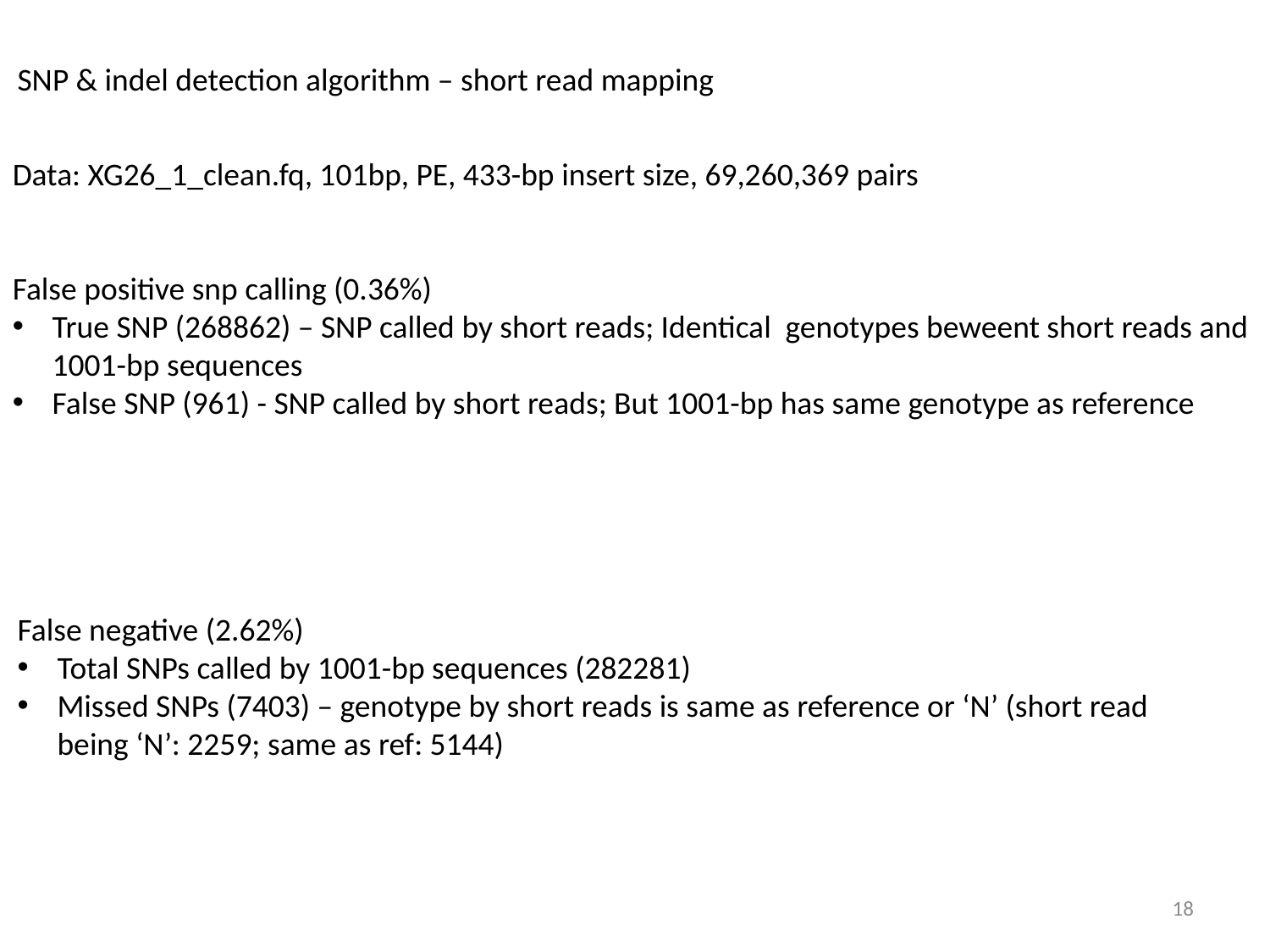

SNP & indel detection algorithm – short read mapping
Data: XG26_1_clean.fq, 101bp, PE, 433-bp insert size, 69,260,369 pairs

False positive snp calling (0.36%)
True SNP (268862) – SNP called by short reads; Identical  genotypes beweent short reads and 1001-bp sequences
False SNP (961) - SNP called by short reads; But 1001-bp has same genotype as reference
False negative (2.62%)
Total SNPs called by 1001-bp sequences (282281)
Missed SNPs (7403) – genotype by short reads is same as reference or ‘N’ (short read being ‘N’: 2259; same as ref: 5144)
18